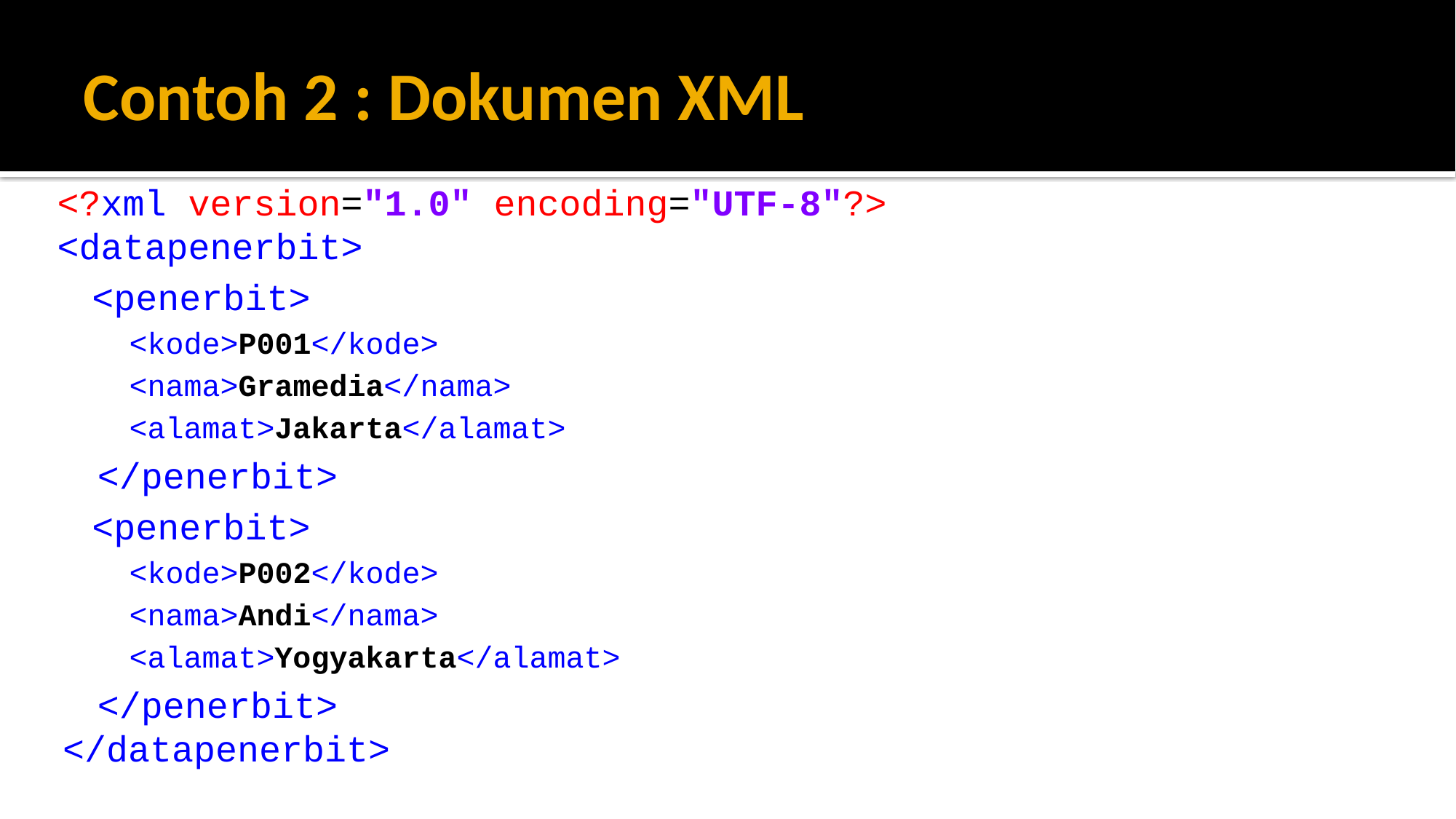

# Contoh 2 : Dokumen XML
<?xml version="1.0" encoding="UTF-8"?>
<datapenerbit>
<penerbit>
<kode>P001</kode>
<nama>Gramedia</nama>
<alamat>Jakarta</alamat>
</penerbit>
<penerbit>
<kode>P002</kode>
<nama>Andi</nama>
<alamat>Yogyakarta</alamat>
</penerbit>
</datapenerbit>